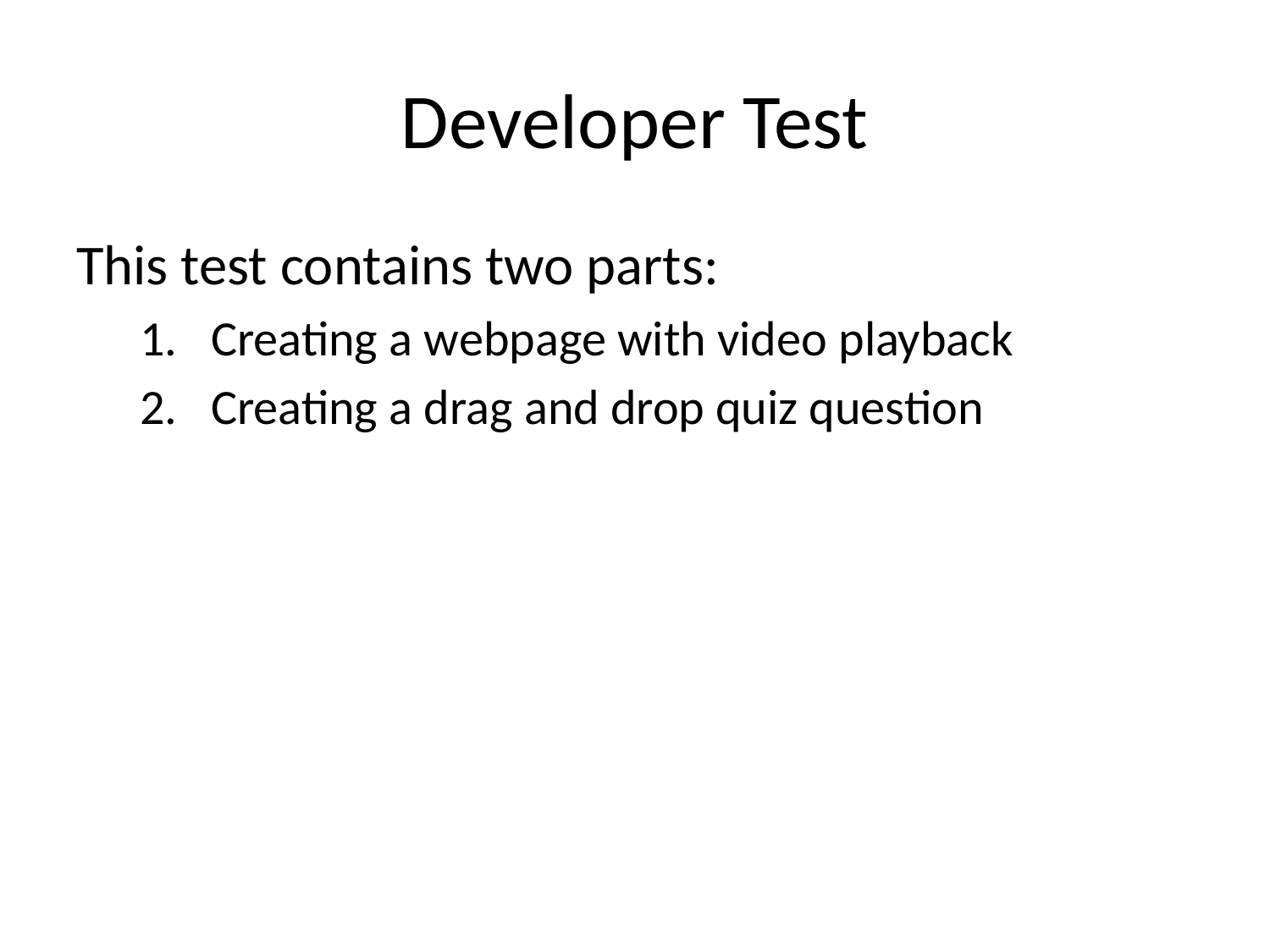

# Developer Test
This test contains two parts:
Creating a webpage with video playback
Creating a drag and drop quiz question